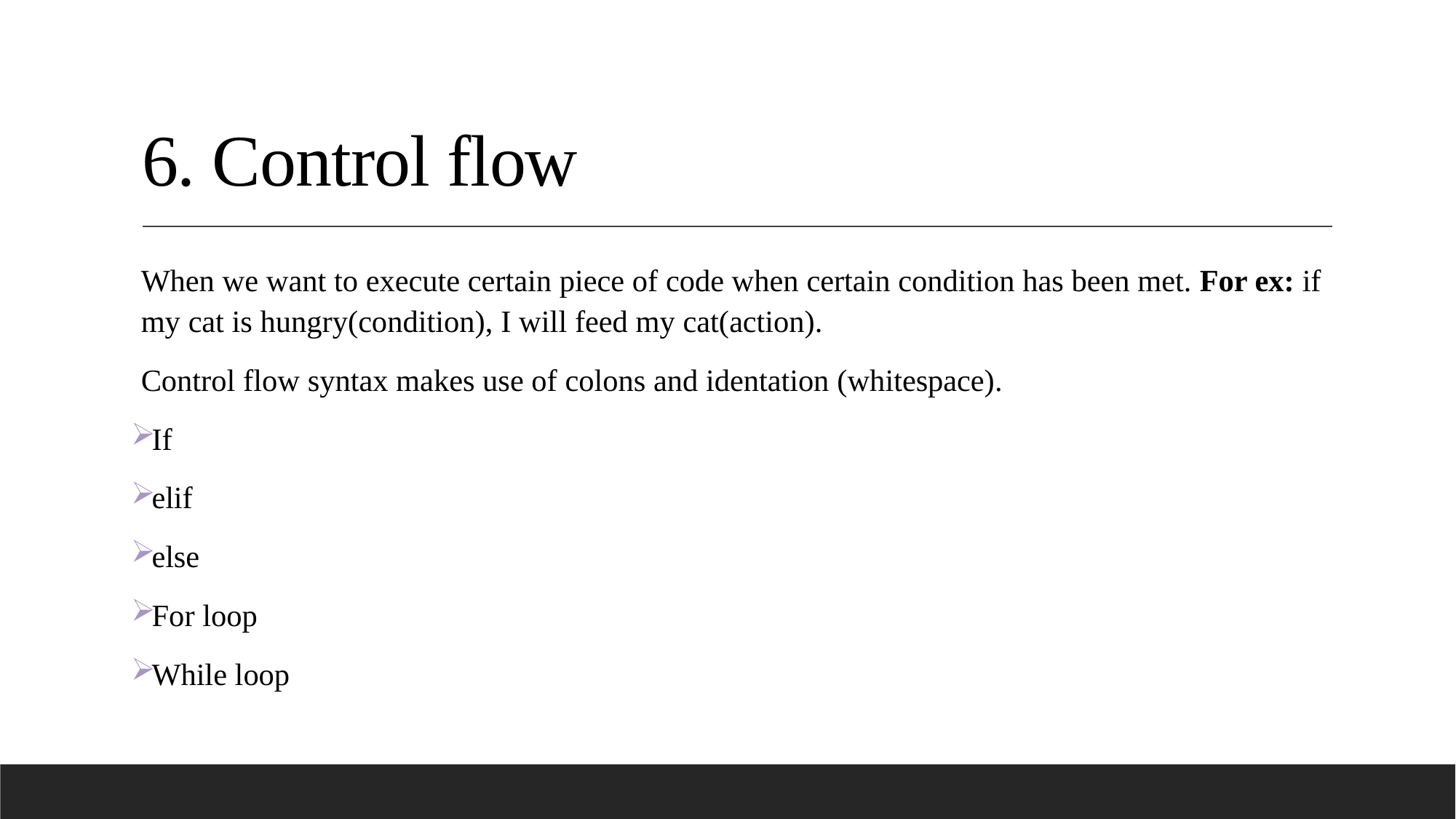

# 6. Control flow
When we want to execute certain piece of code when certain condition has been met. For ex: if my cat is hungry(condition), I will feed my cat(action).
Control flow syntax makes use of colons and identation (whitespace).
If
elif
else
For loop
While loop